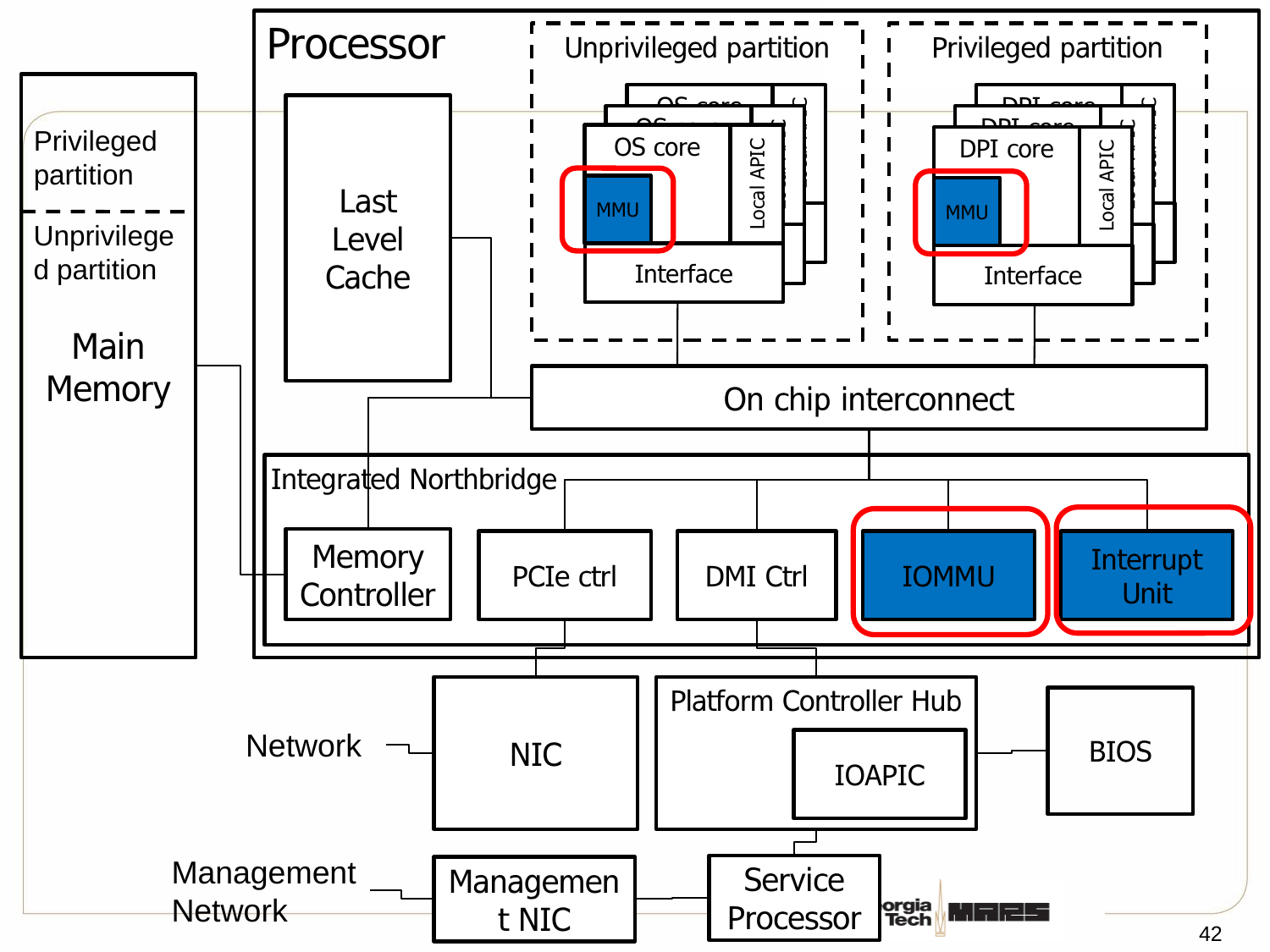

Processor
Unprivileged partition
Privileged partition
Main Memory
OS core
Local APIC
MMU
Interface
DPI core
Local APIC
MMU
Interface
Last Level Cache
OS core
Local APIC
MMU
Interface
DPI core
Local APIC
MMU
Interface
Privileged partition
OS core
Local APIC
MMU
Interface
DPI core
Local APIC
MMU
Interface

Unprivileged partition
On chip interconnect
Integrated Northbridge

Memory Controller
PCIe ctrl
DMI Ctrl
IOMMU
Interrupt Unit
NIC
Platform Controller Hub
BIOS
Network
IOAPIC
Management Network
Service Processor
Management NIC